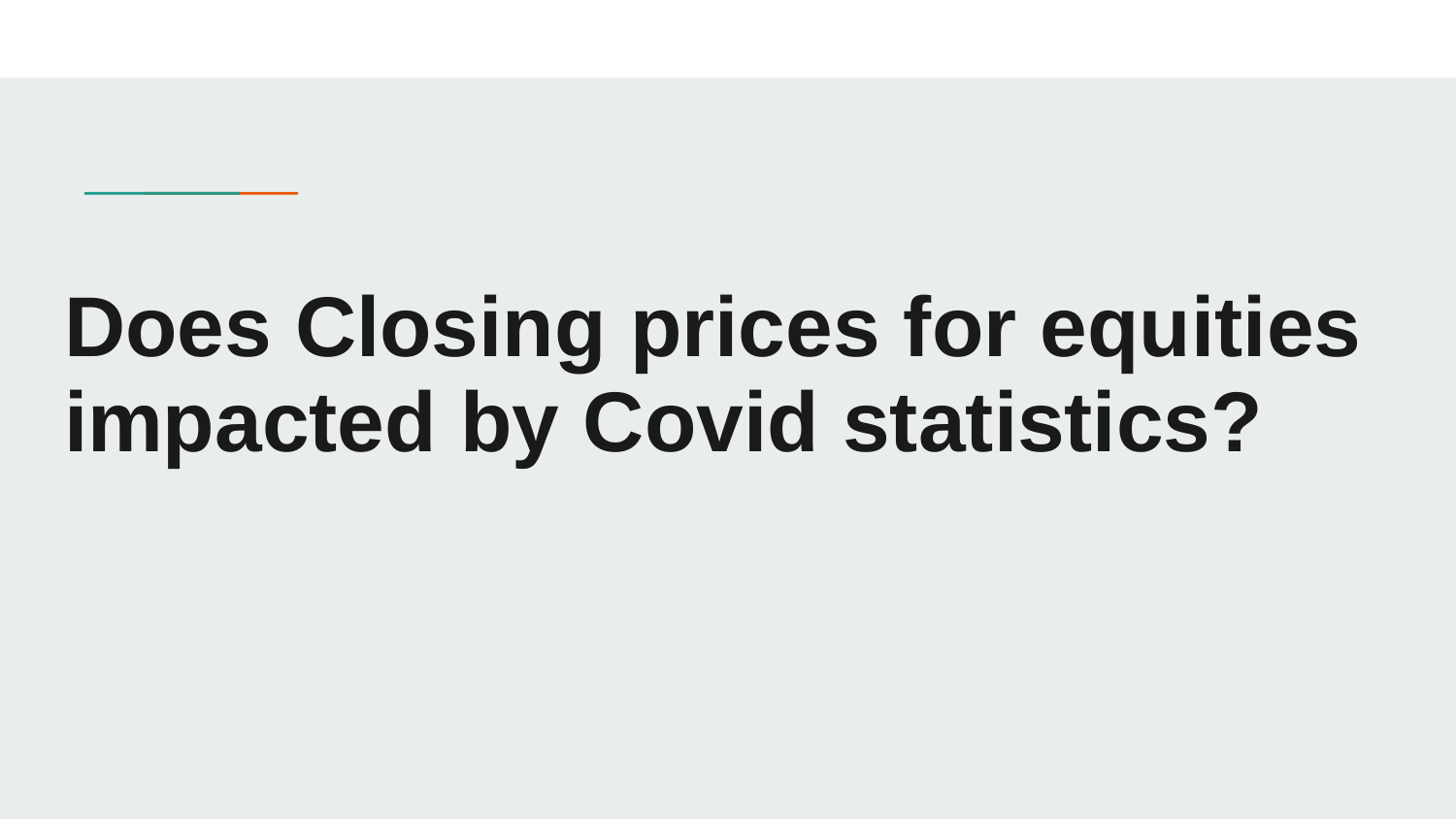

# Does Closing prices for equities impacted by Covid statistics?